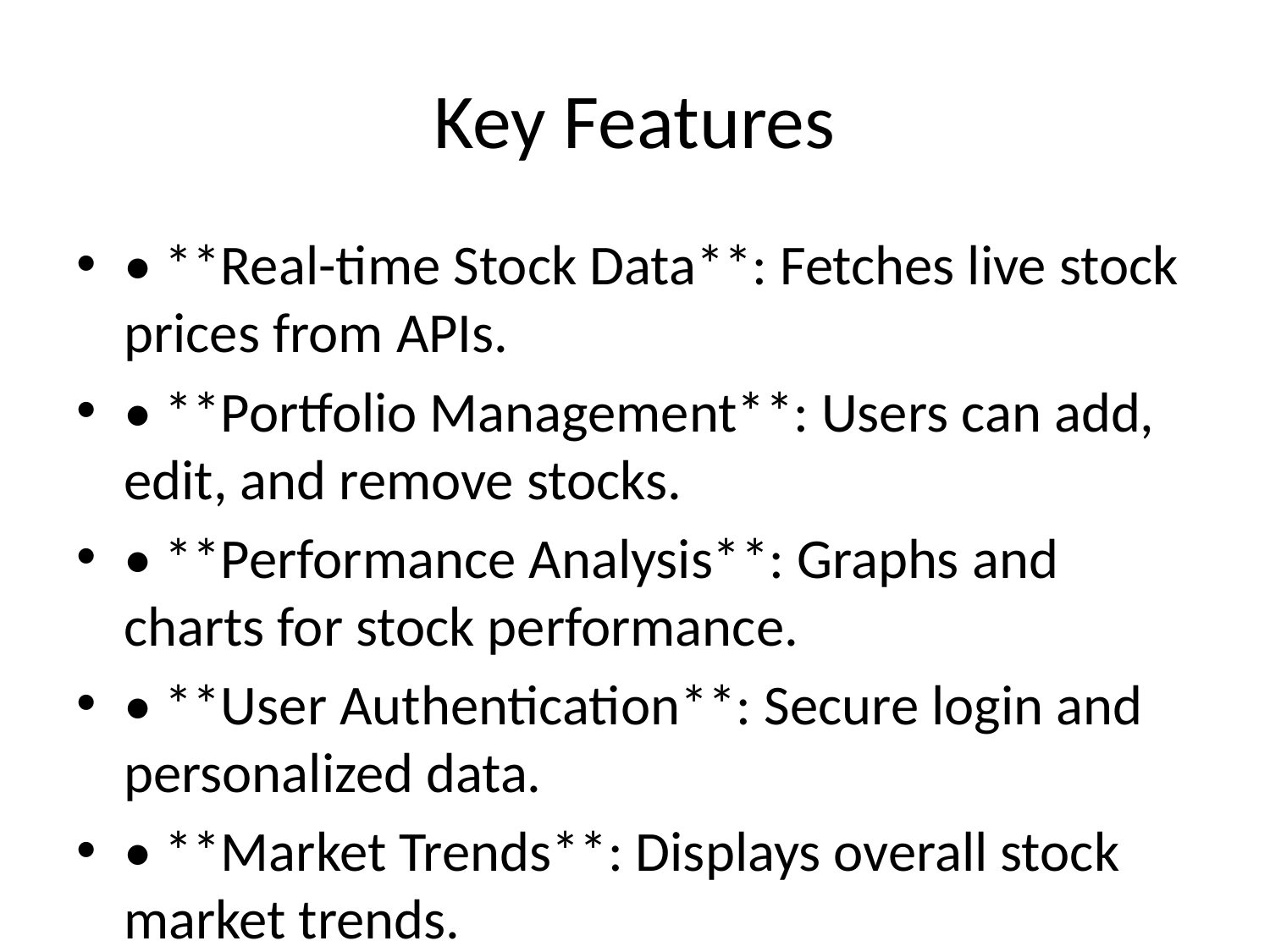

# Key Features
• **Real-time Stock Data**: Fetches live stock prices from APIs.
• **Portfolio Management**: Users can add, edit, and remove stocks.
• **Performance Analysis**: Graphs and charts for stock performance.
• **User Authentication**: Secure login and personalized data.
• **Market Trends**: Displays overall stock market trends.